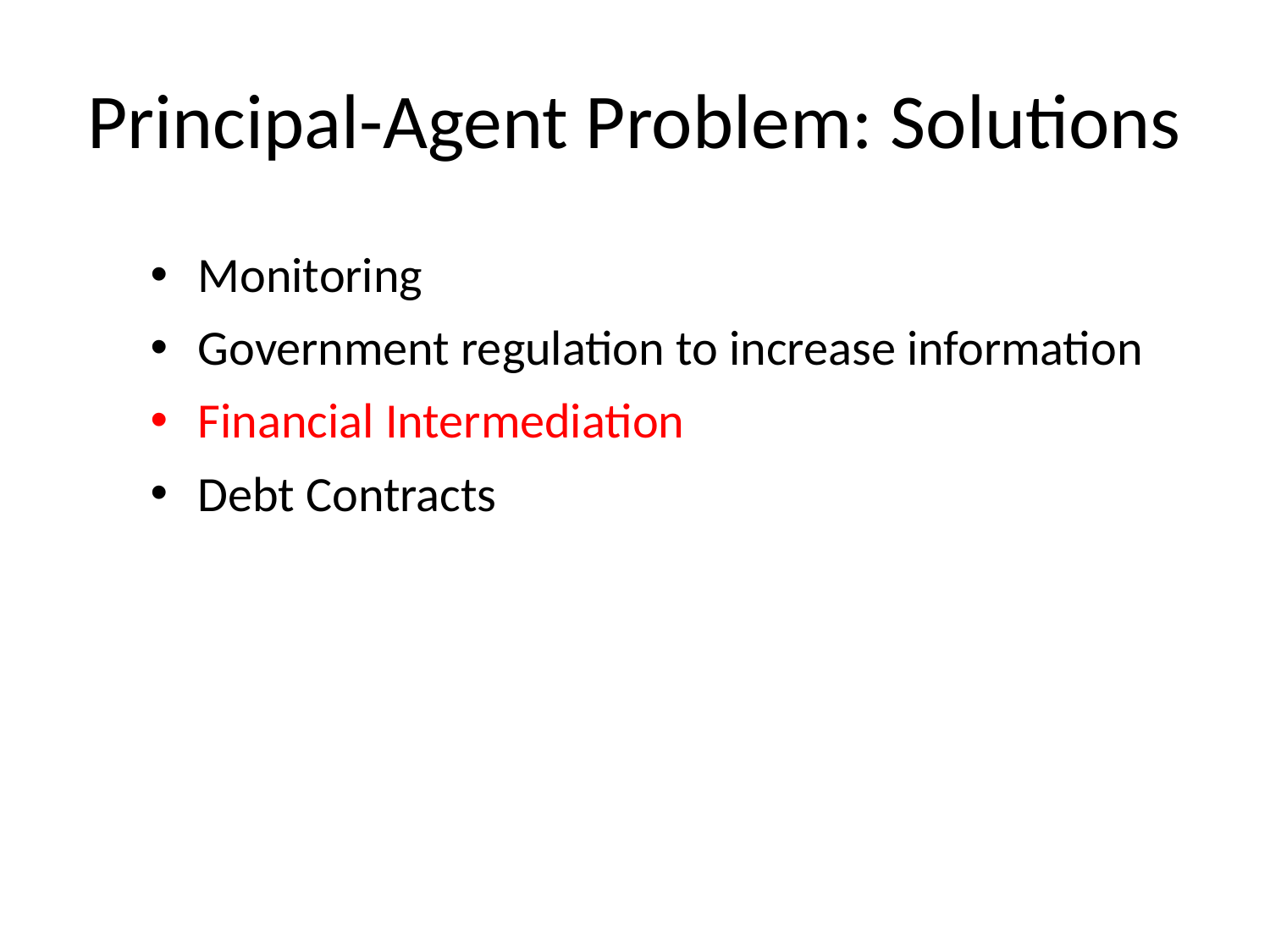

# Principal-Agent Problem: Solutions
Monitoring
Government regulation to increase information
Financial Intermediation
Debt Contracts